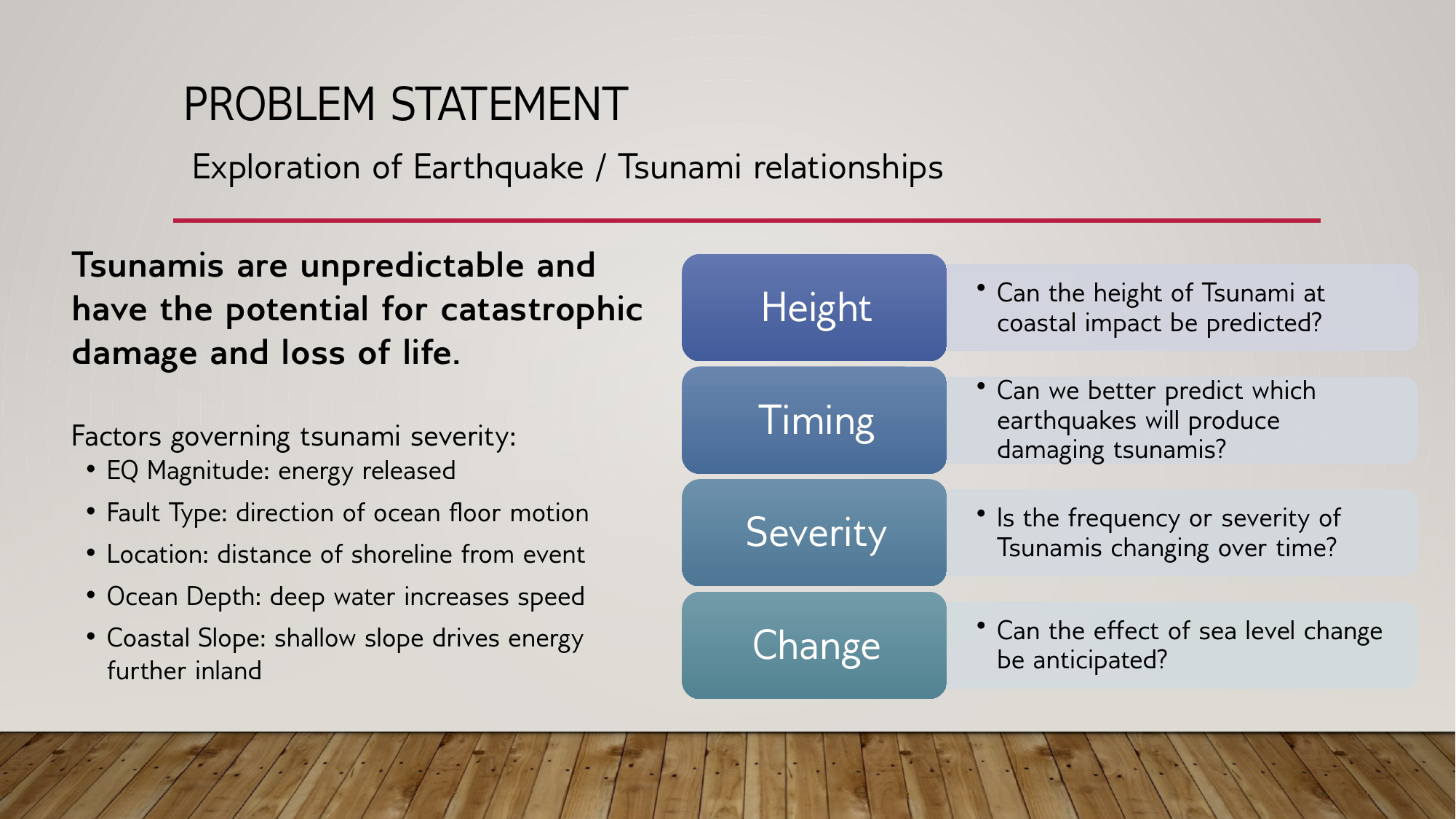

# Problem Statement
Exploration of Earthquake / Tsunami relationships
Tsunamis are unpredictable and have the potential for catastrophic damage and loss of life.

Factors governing tsunami severity:
EQ Magnitude: energy released
Fault Type: direction of ocean floor motion
Location: distance of shoreline from event
Ocean Depth: deep water increases speed
Coastal Slope: shallow slope drives energy further inland

Can the height of Tsunami at coastal impact be predicted?
Height
Can we better predict which earthquakes will produce damaging tsunamis?
Timing
Is the frequency or severity of Tsunamis changing over time?
Severity
Can the effect of sea level change be anticipated?
Change